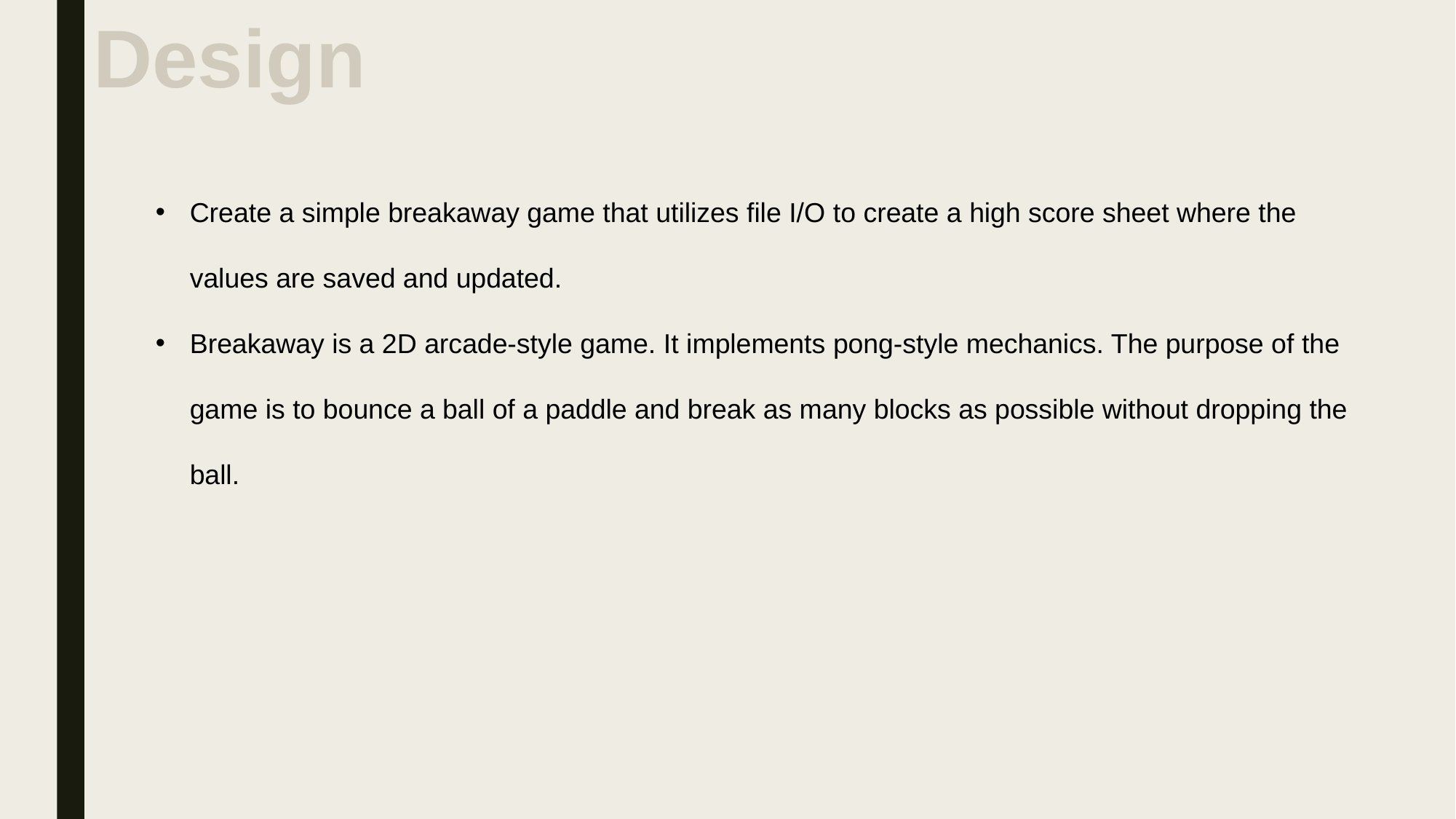

Design
Create a simple breakaway game that utilizes file I/O to create a high score sheet where the values are saved and updated.
Breakaway is a 2D arcade-style game. It implements pong-style mechanics. The purpose of the game is to bounce a ball of a paddle and break as many blocks as possible without dropping the ball.